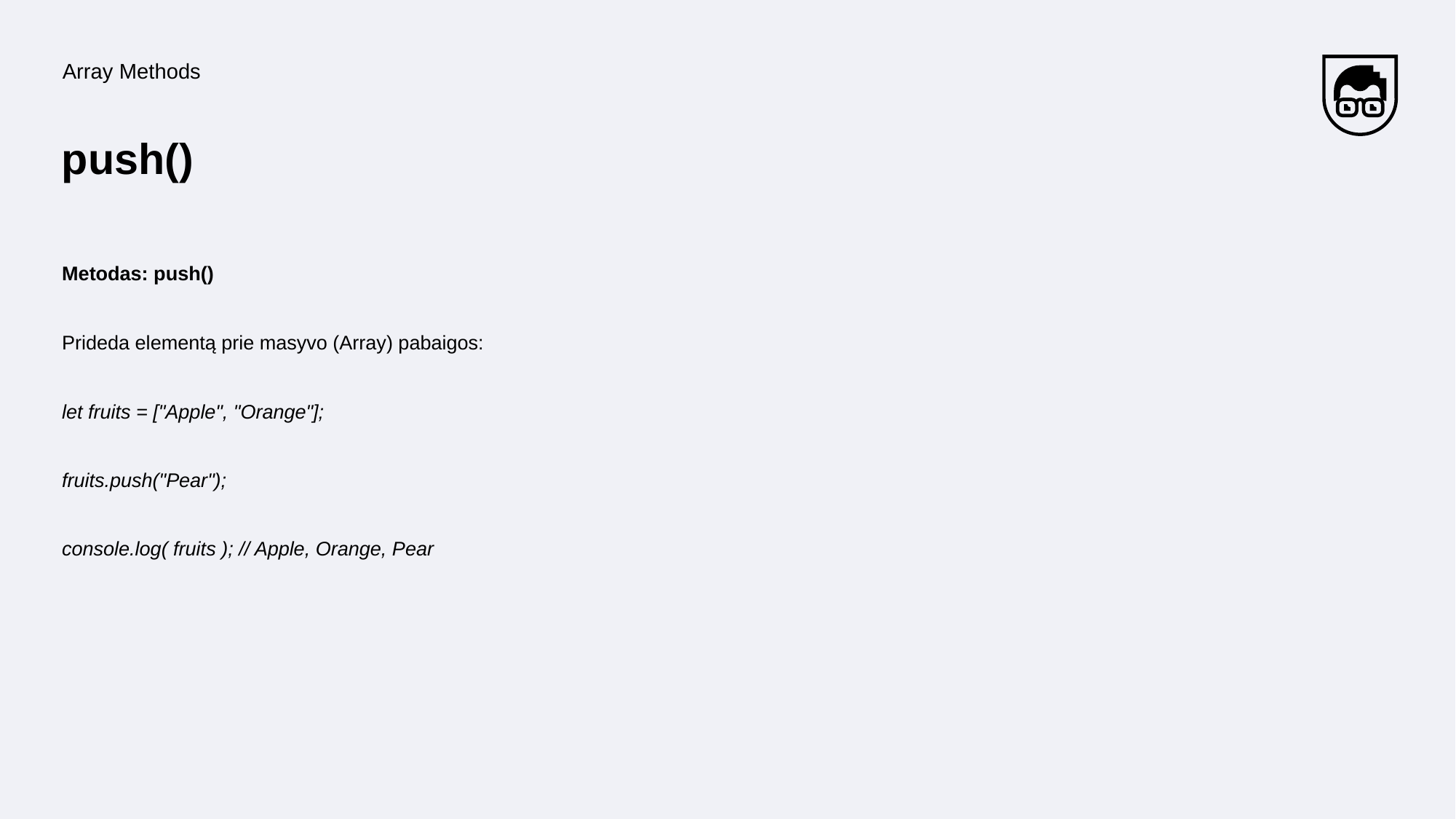

Array Methods
# push()
Metodas: push()

Prideda elementą prie masyvo (Array) pabaigos:

let fruits = ["Apple", "Orange"];

fruits.push("Pear");

console.log( fruits ); // Apple, Orange, Pear